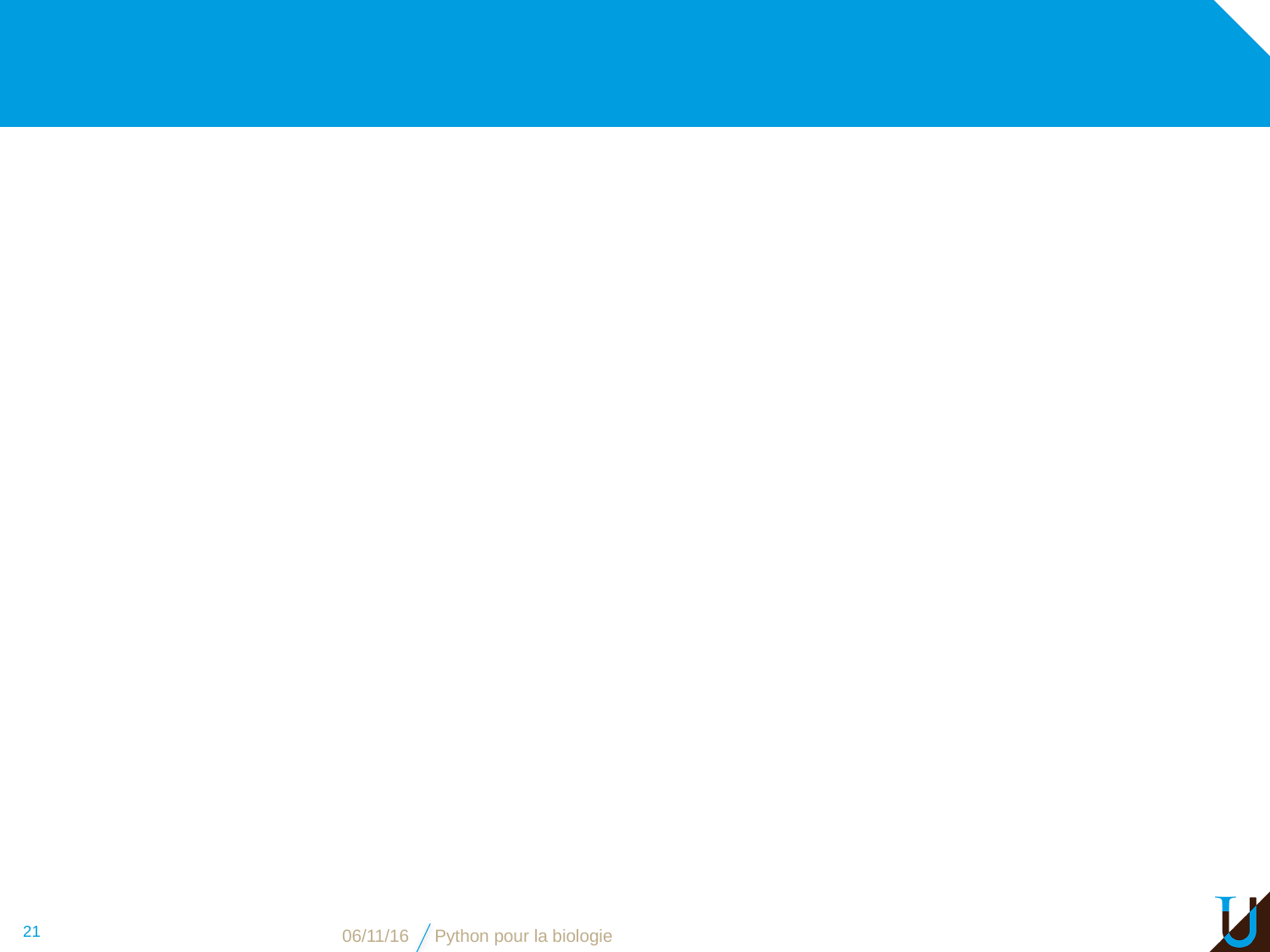

#

21
06/11/16
Python pour la biologie